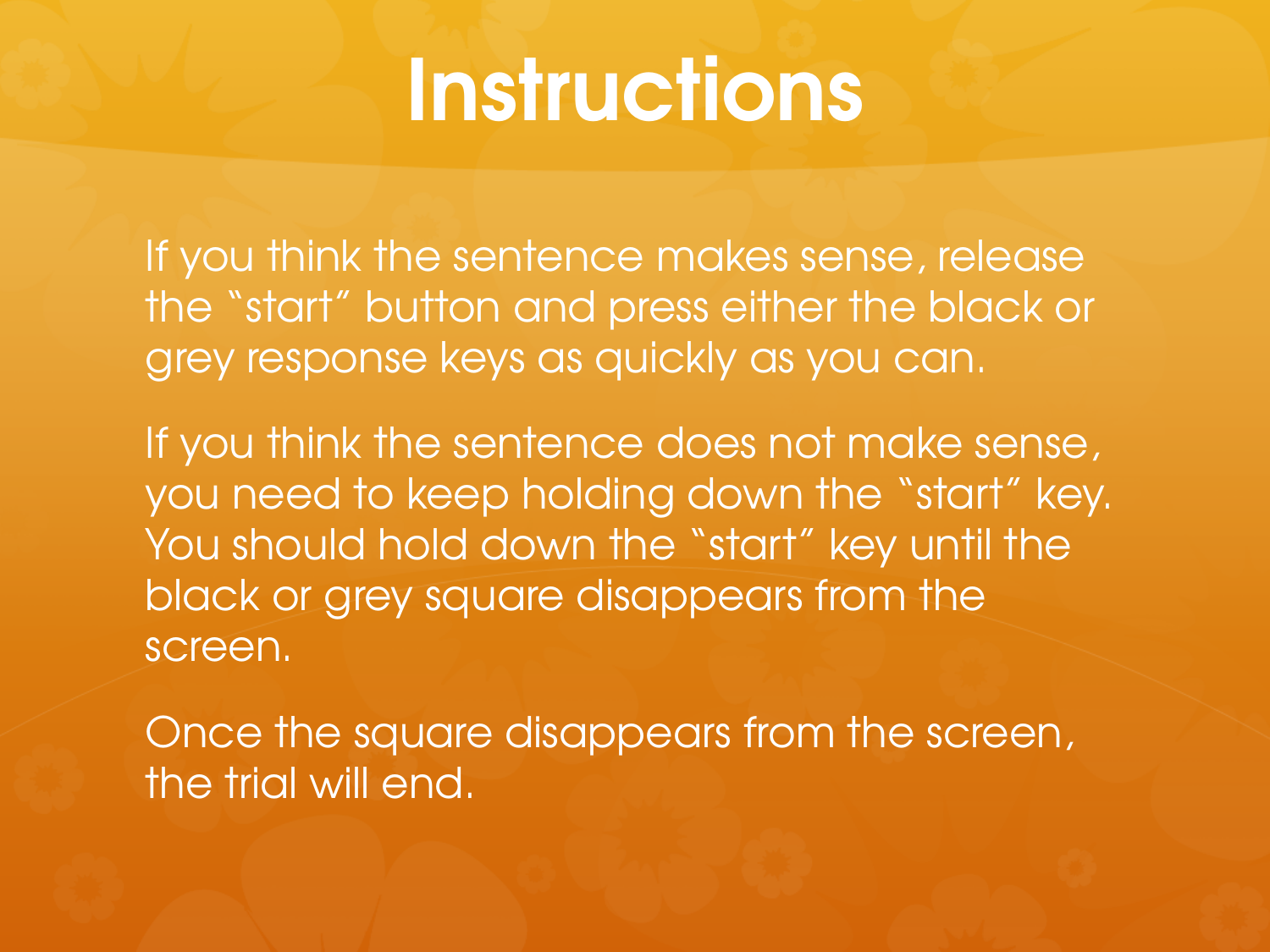

# Instructions
If you think the sentence makes sense, release the “start” button and press either the black or grey response keys as quickly as you can.
If you think the sentence does not make sense, you need to keep holding down the “start” key. You should hold down the “start” key until the black or grey square disappears from the screen.
Once the square disappears from the screen, the trial will end.